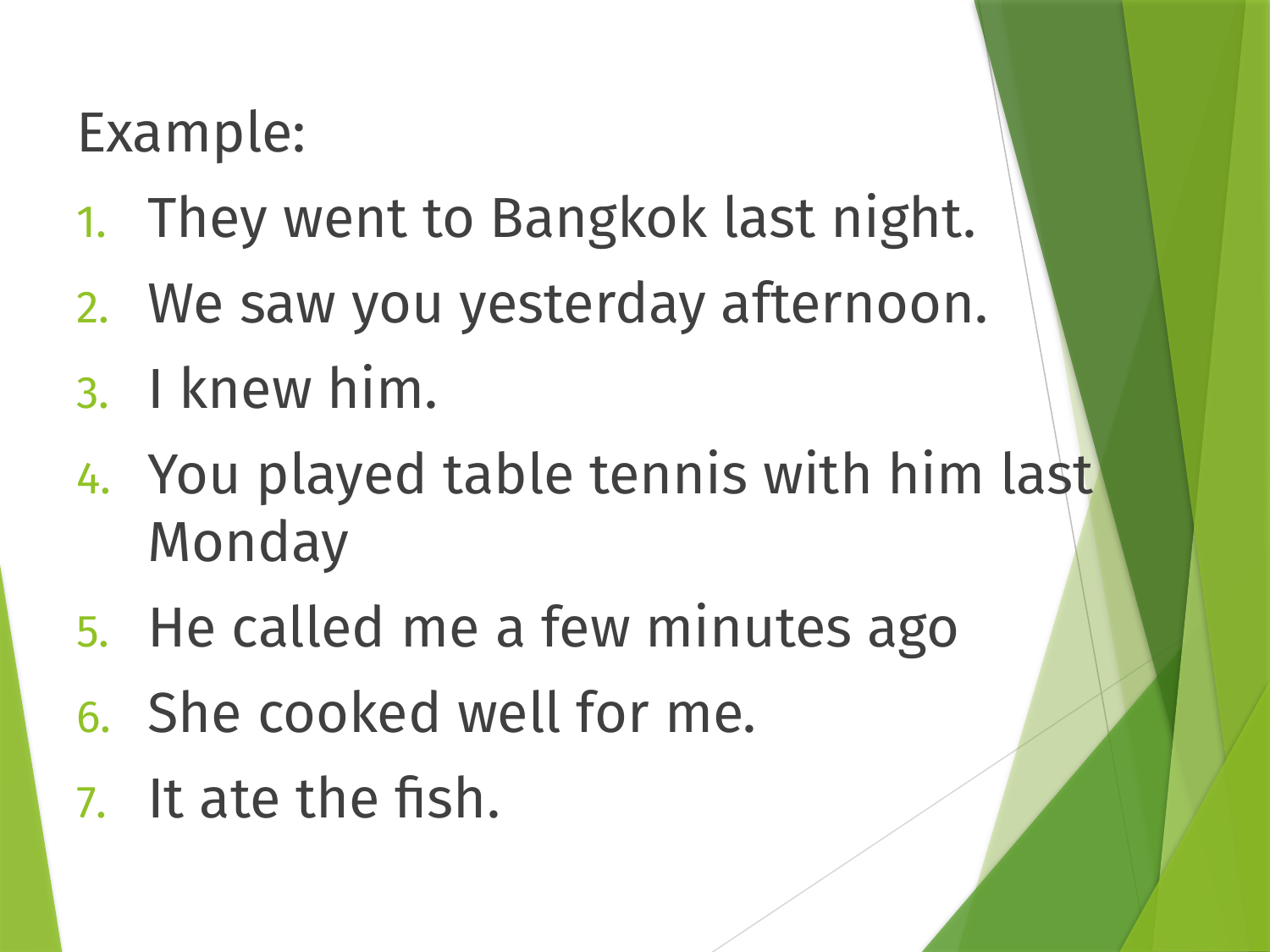

Example:
They went to Bangkok last night.
We saw you yesterday afternoon.
I knew him.
You played table tennis with him last Monday
He called me a few minutes ago
She cooked well for me.
It ate the fish.